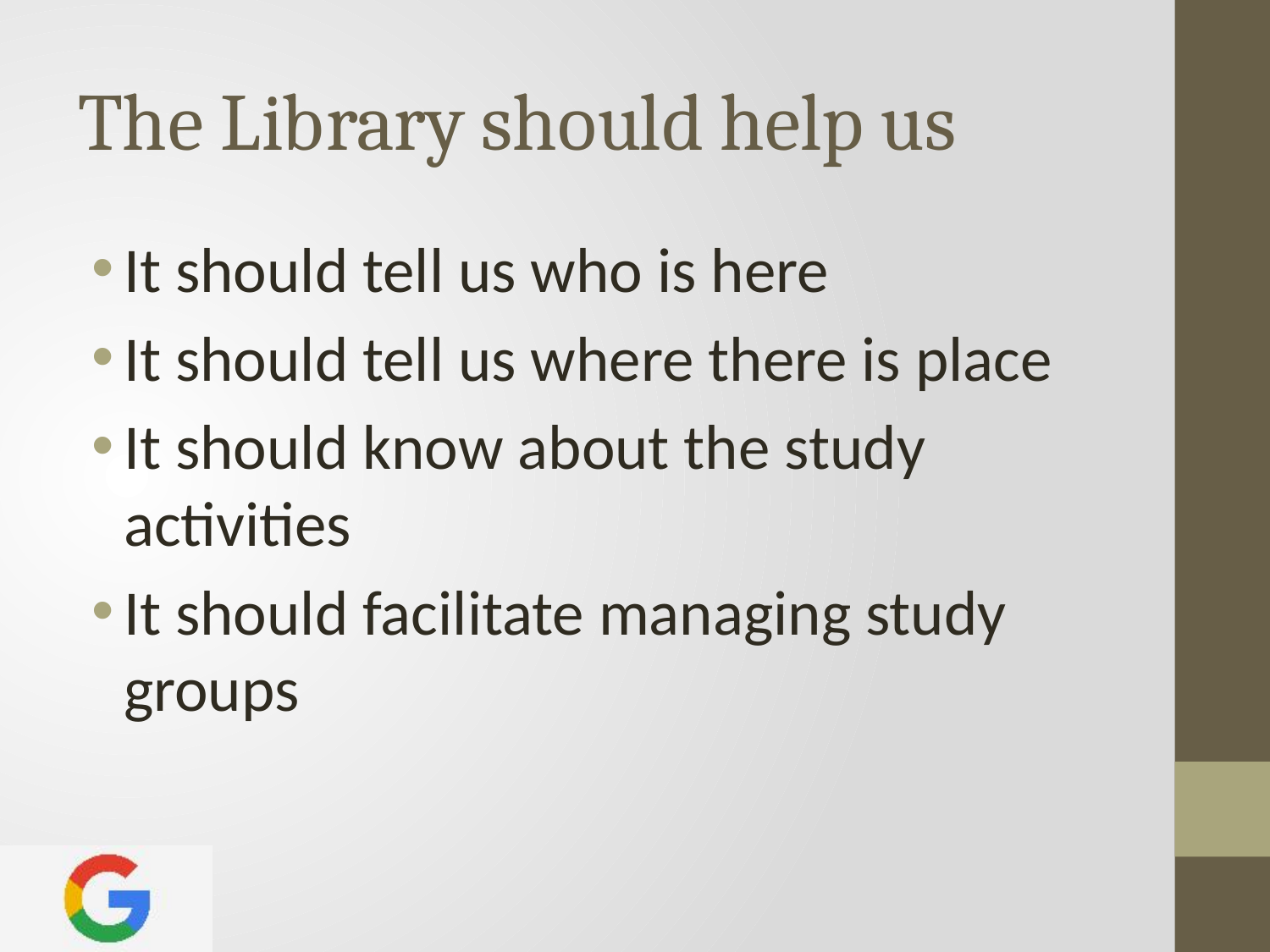

# The Library should help us
It should tell us who is here
It should tell us where there is place
It should know about the study activities
It should facilitate managing study groups